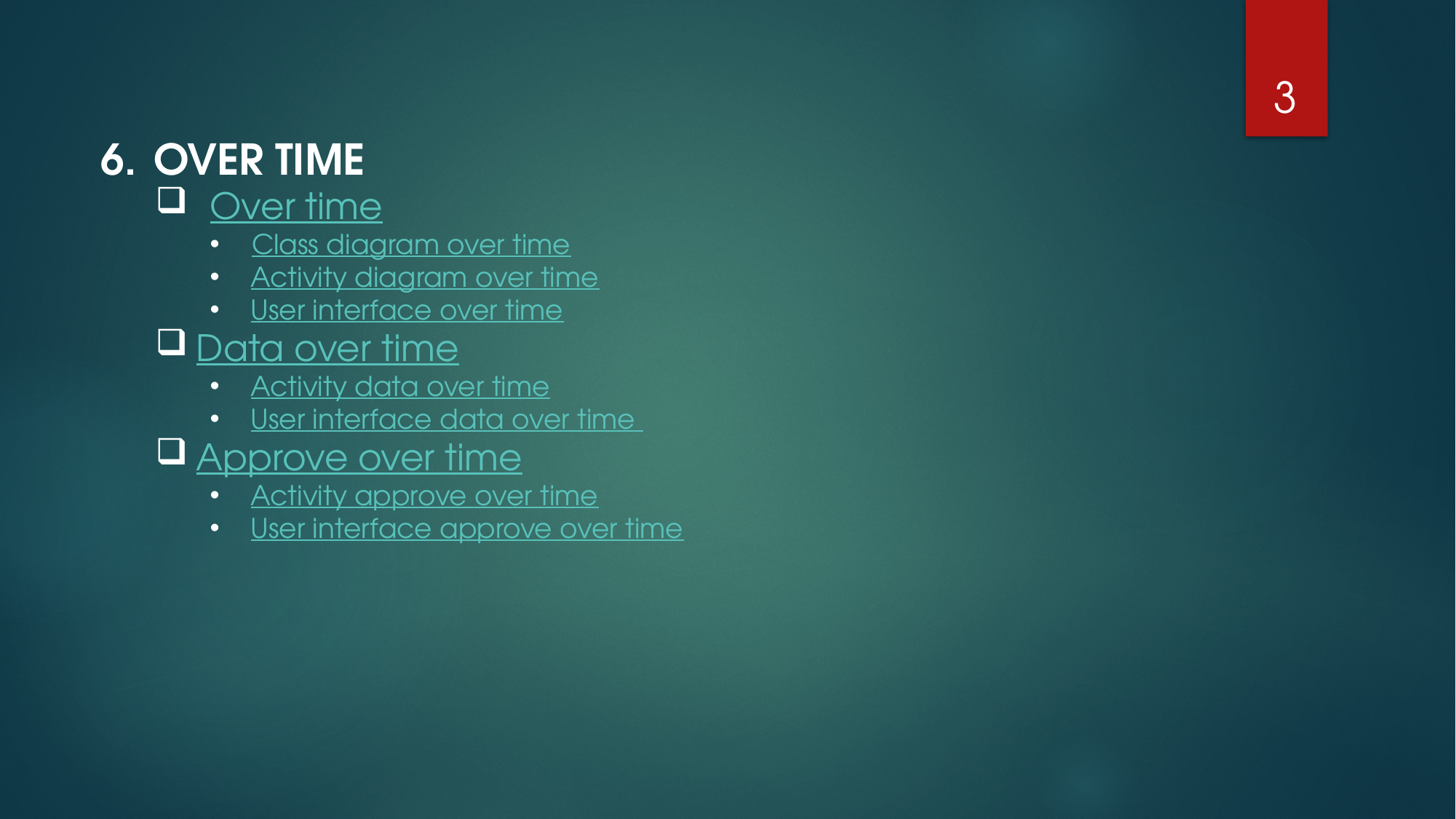

3
 OVER TIME
Over time
 Class diagram over time
Activity diagram over time
User interface over time
Data over time
Activity data over time
User interface data over time
Approve over time
Activity approve over time
User interface approve over time